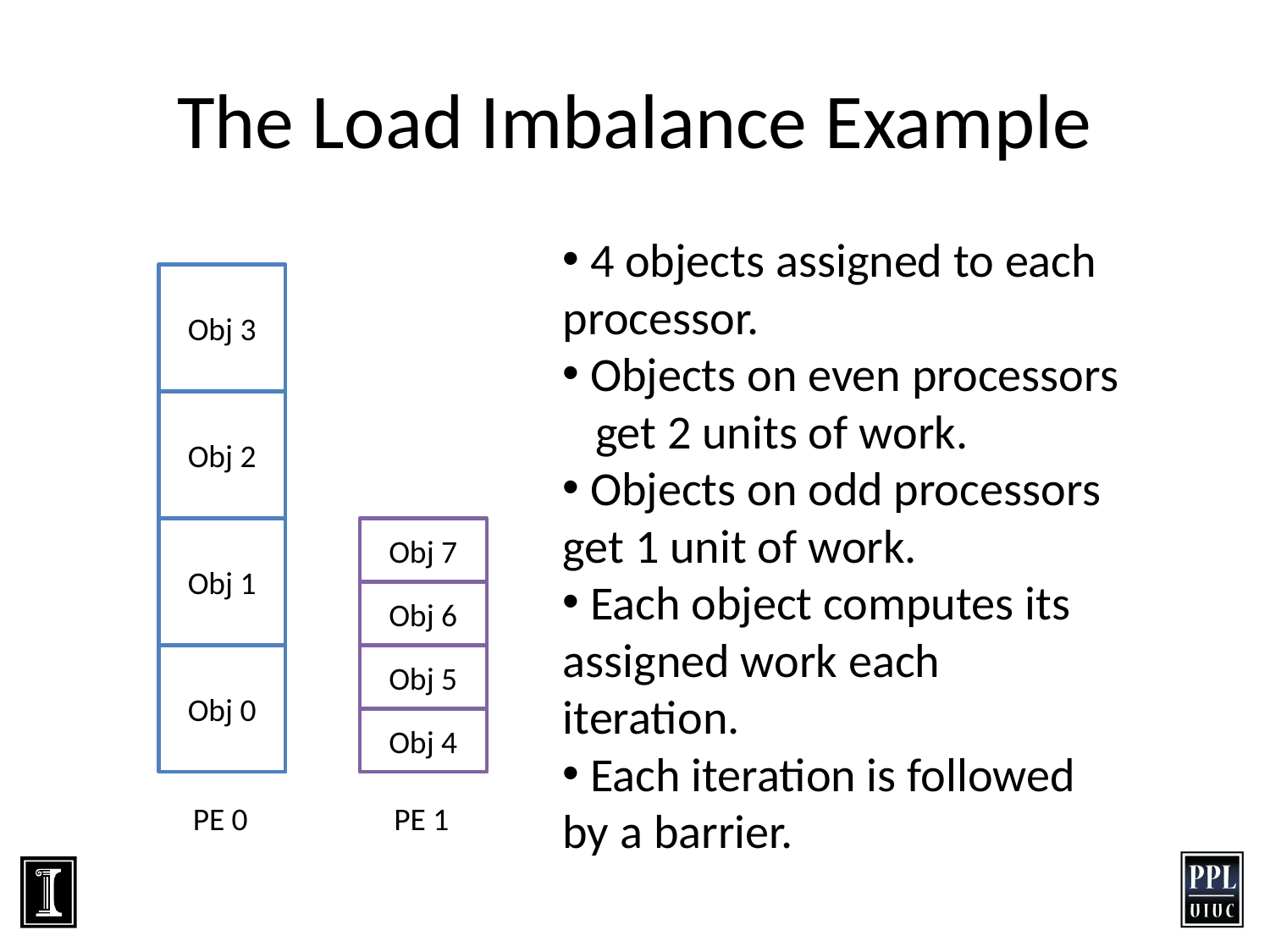

# The Load Imbalance Example
 4 objects assigned to each processor.
 Objects on even processors    get 2 units of work.
 Objects on odd processors get 1 unit of work.
 Each object computes its assigned work each iteration.
 Each iteration is followed by a barrier.
Obj 3
Obj 2
Obj 1
Obj 0
Obj 7
Obj 6
Obj 5
Obj 4
PE 0
PE 1